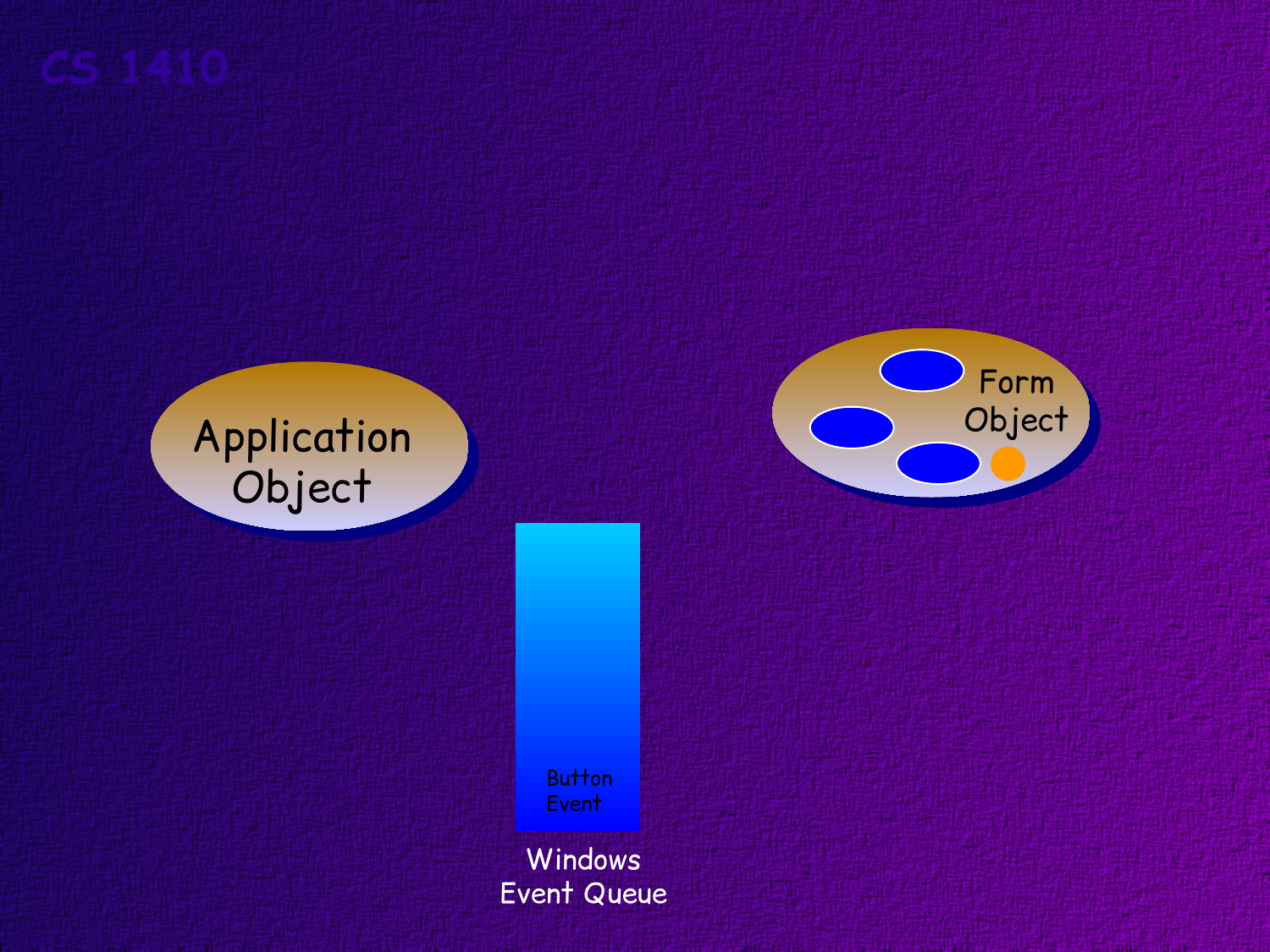

Form
Object

Application
Object

Button
Event
Windows
Event Queue